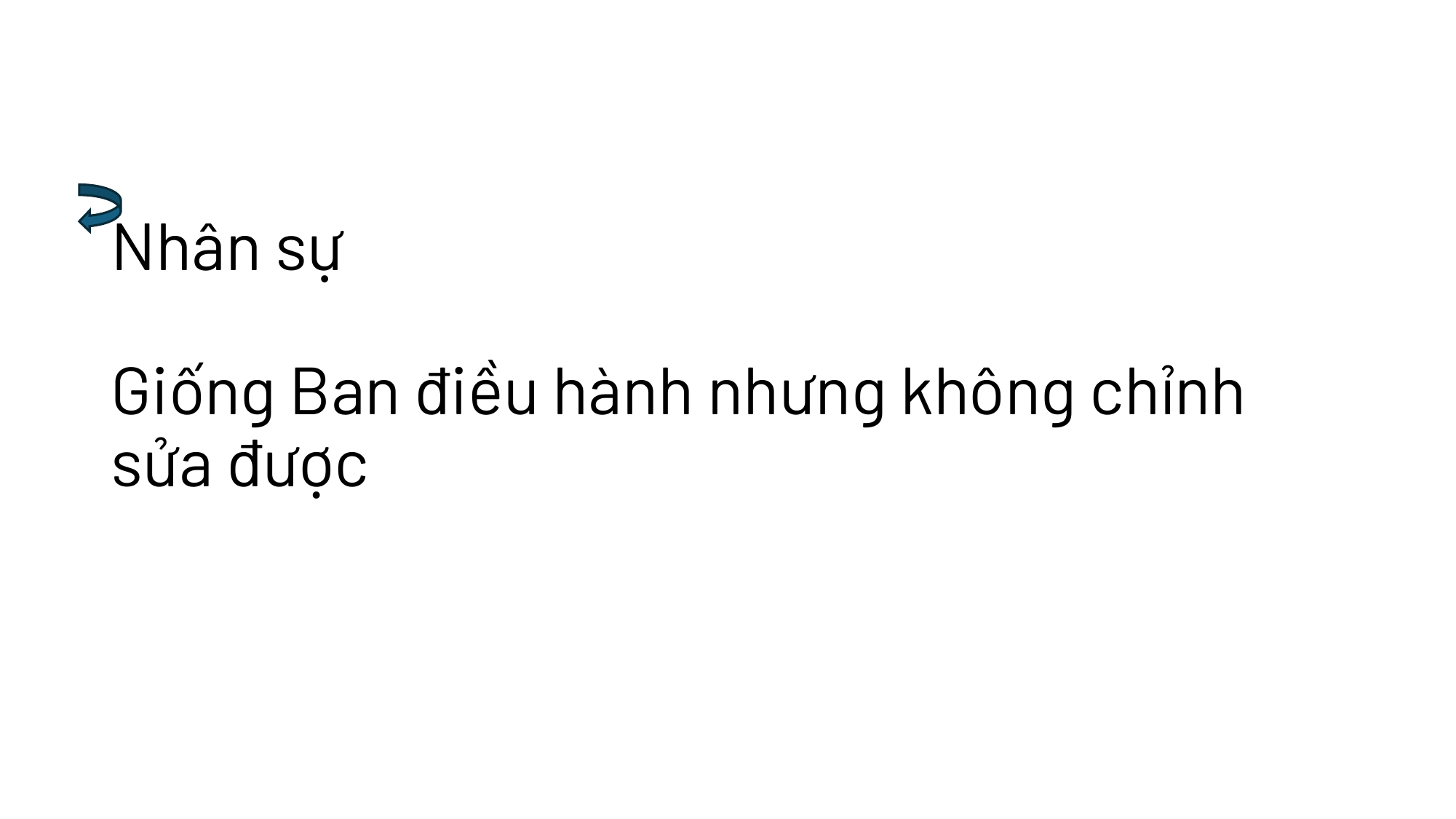

# Nhân sự Giống Ban điều hành nhưng không chỉnh sửa được